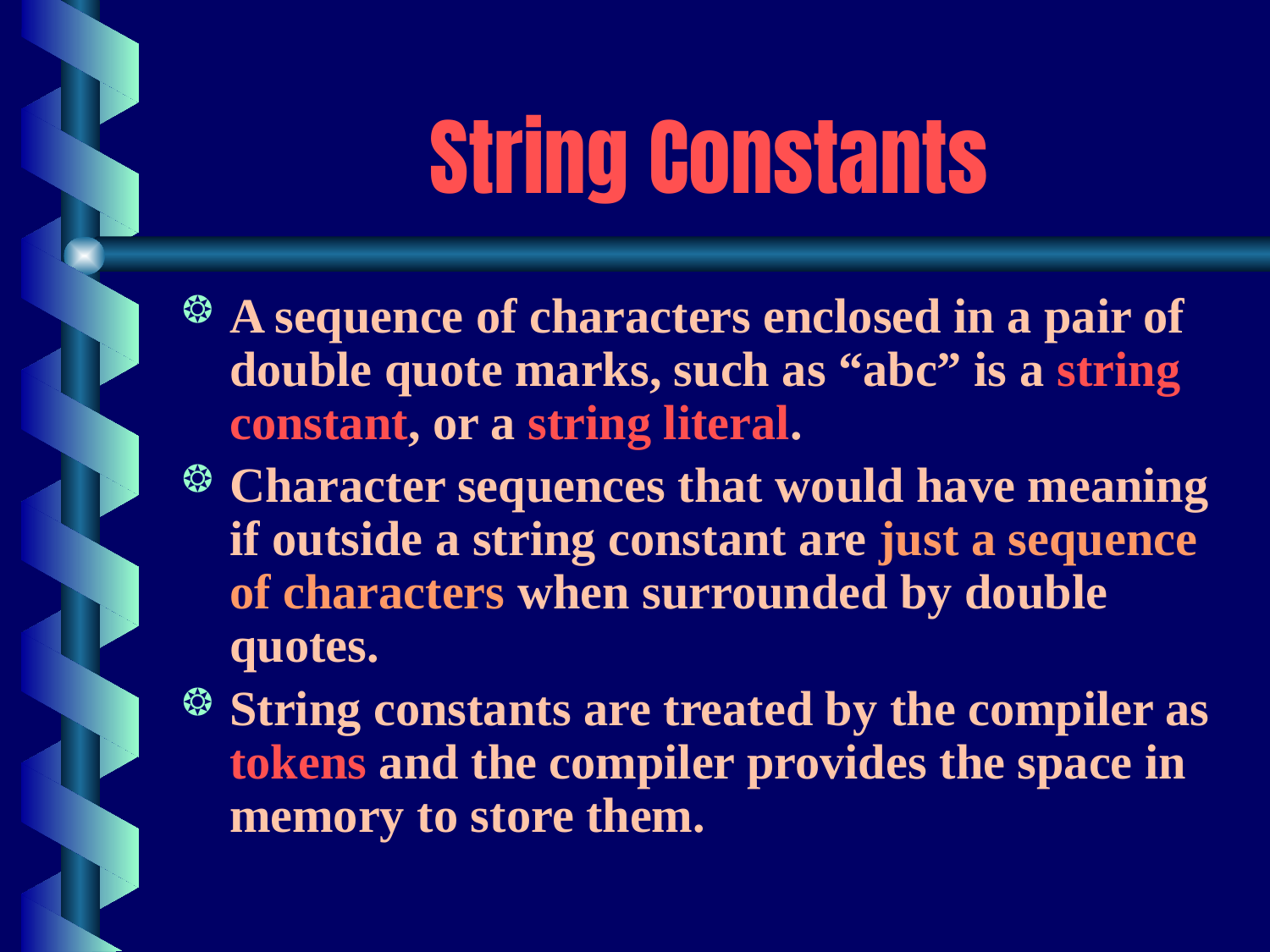

# String Constants
A sequence of characters enclosed in a pair of double quote marks, such as “abc” is a string constant, or a string literal.
Character sequences that would have meaning if outside a string constant are just a sequence of characters when surrounded by double quotes.
String constants are treated by the compiler as tokens and the compiler provides the space in memory to store them.